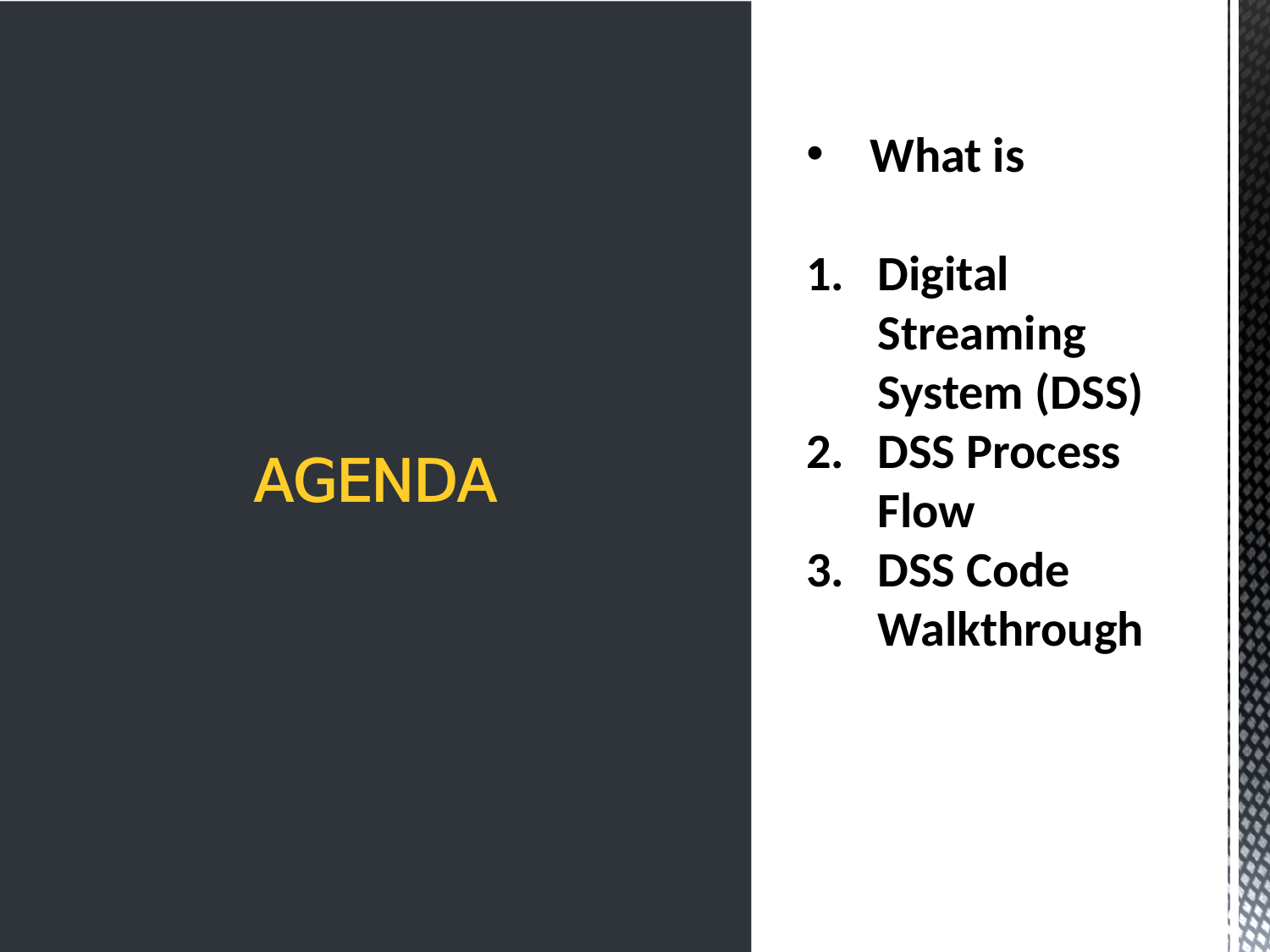

# AGENDA
What is

Digital Streaming System (DSS)
DSS Process Flow
DSS Code Walkthrough